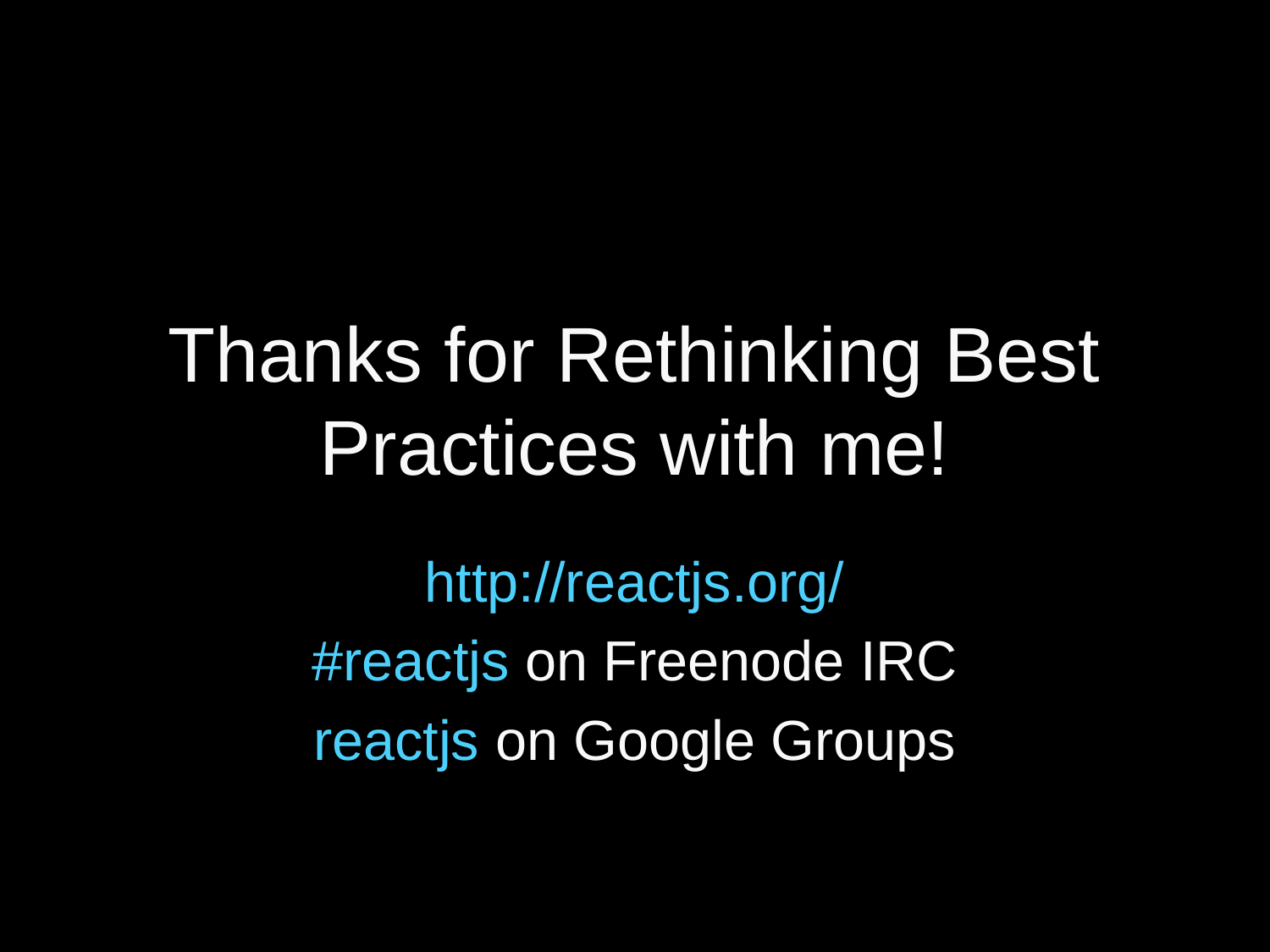

# Thanks for Rethinking Best Practices with me!
http://reactjs.org/
#reactjs on Freenode IRC
reactjs on Google Groups